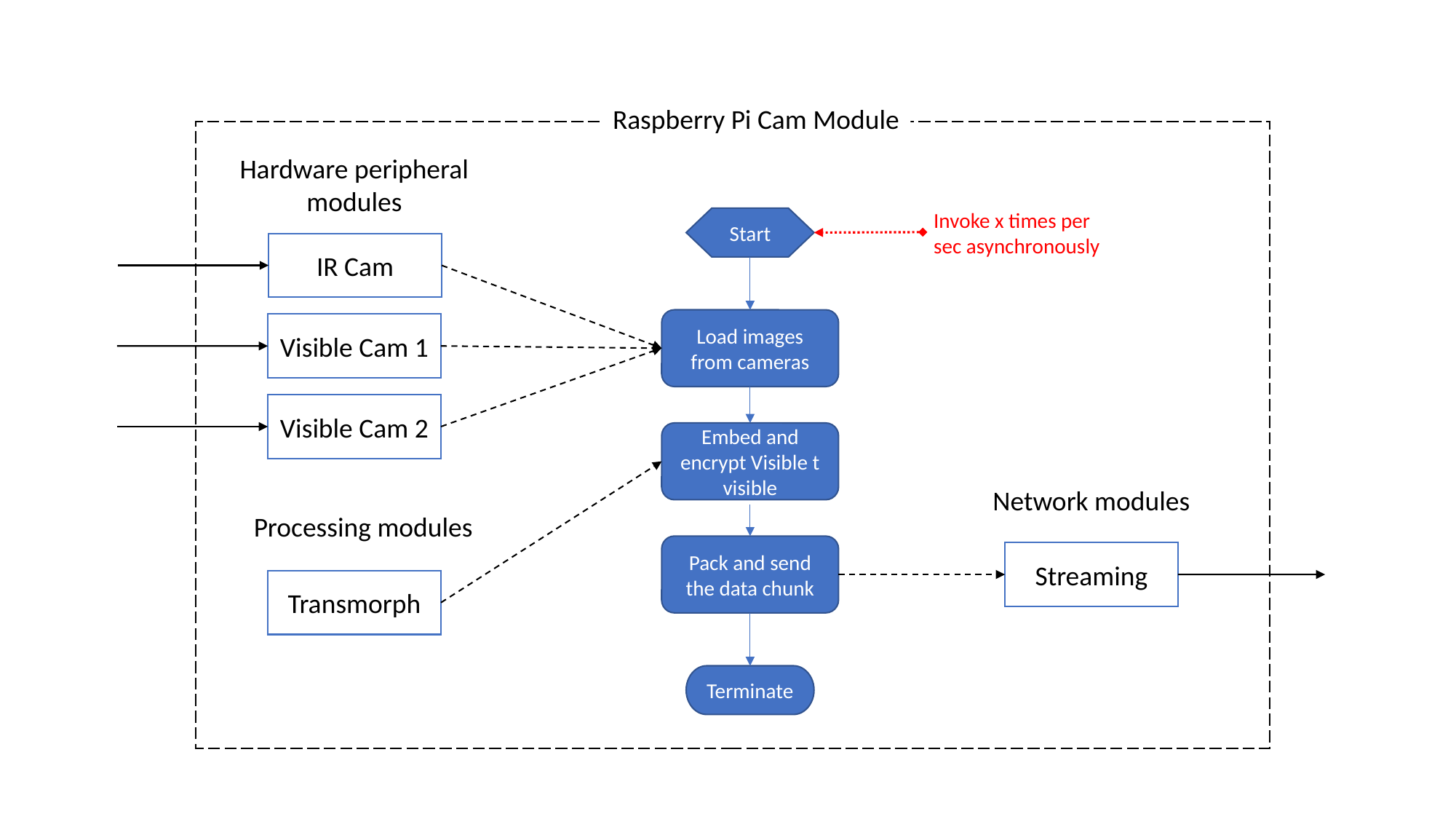

Raspberry Pi Cam Module

Hardware peripheral
modules
Invoke x times per
sec asynchronously
Start
IR Cam
Load images from cameras
Visible Cam 1
Visible Cam 2
Embed and encrypt Visible t visible
Network modules
Processing modules
Pack and send the data chunk
Streaming
Transmorph
Terminate